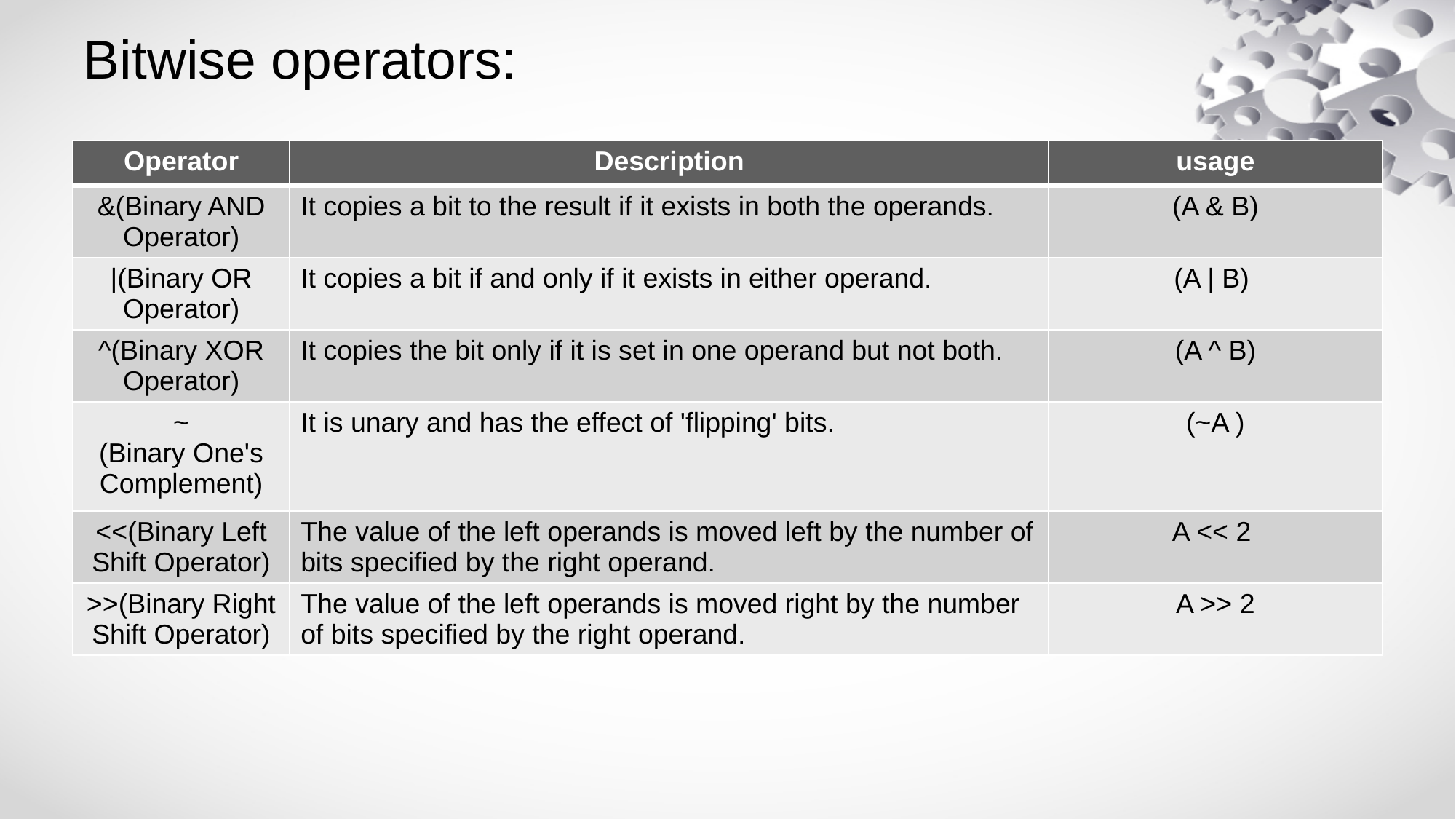

# Bitwise operators:
| Operator | Description | usage |
| --- | --- | --- |
| &(Binary AND Operator) | It copies a bit to the result if it exists in both the operands. | (A & B) |
| |(Binary OR Operator) | It copies a bit if and only if it exists in either operand. | (A | B) |
| ^(Binary XOR Operator) | It copies the bit only if it is set in one operand but not both. | (A ^ B) |
| ~ (Binary One's Complement) | It is unary and has the effect of 'flipping' bits. | (~A ) |
| <<(Binary Left Shift Operator) | The value of the left operands is moved left by the number of bits specified by the right operand. | A << 2 |
| >>(Binary Right Shift Operator) | The value of the left operands is moved right by the number of bits specified by the right operand. | A >> 2 |